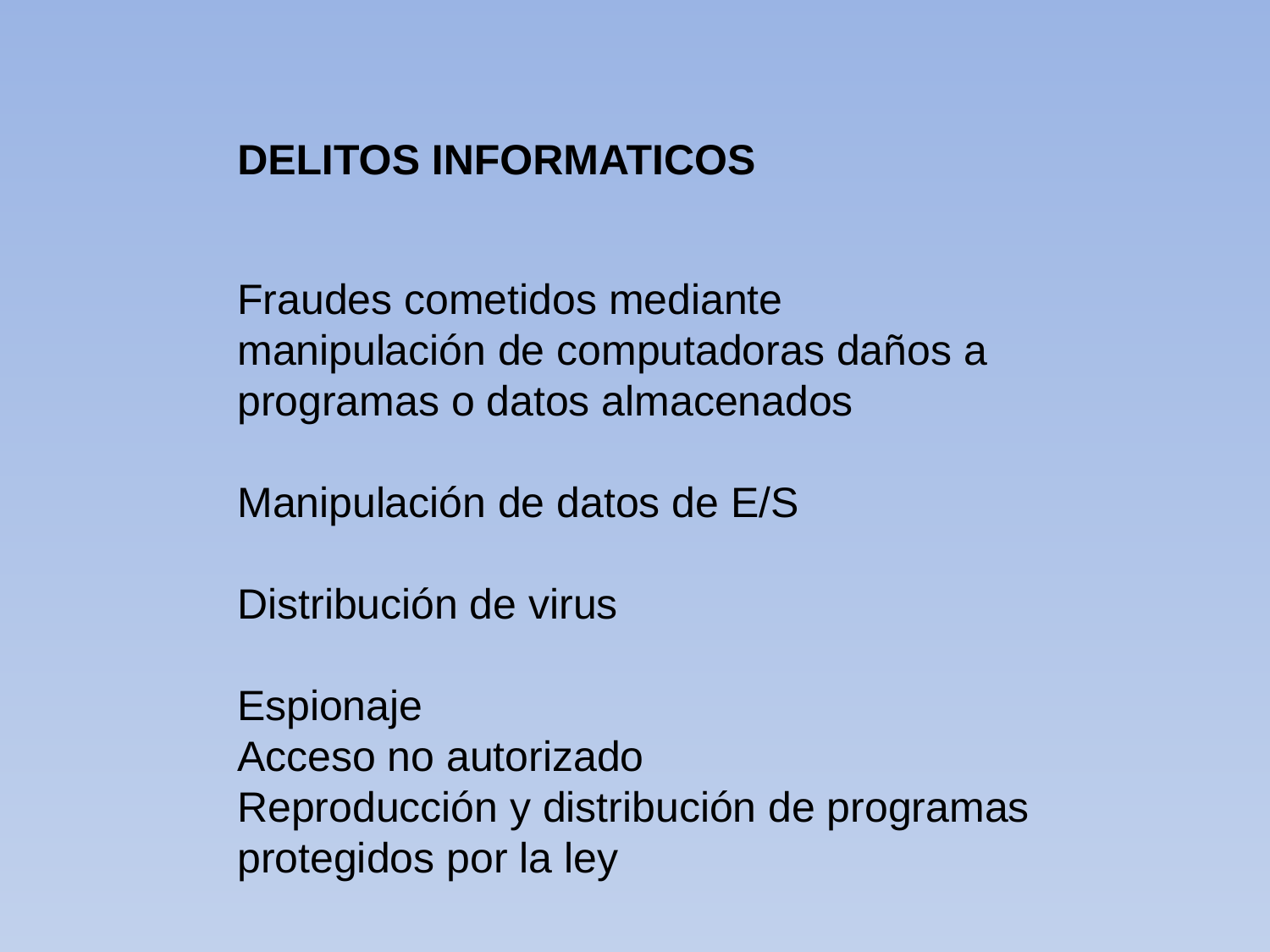

DELITOS INFORMATICOS
Fraudes cometidos mediante manipulación de computadoras daños a programas o datos almacenados

Manipulación de datos de E/S

Distribución de virus

Espionaje
Acceso no autorizado
Reproducción y distribución de programas protegidos por la ley